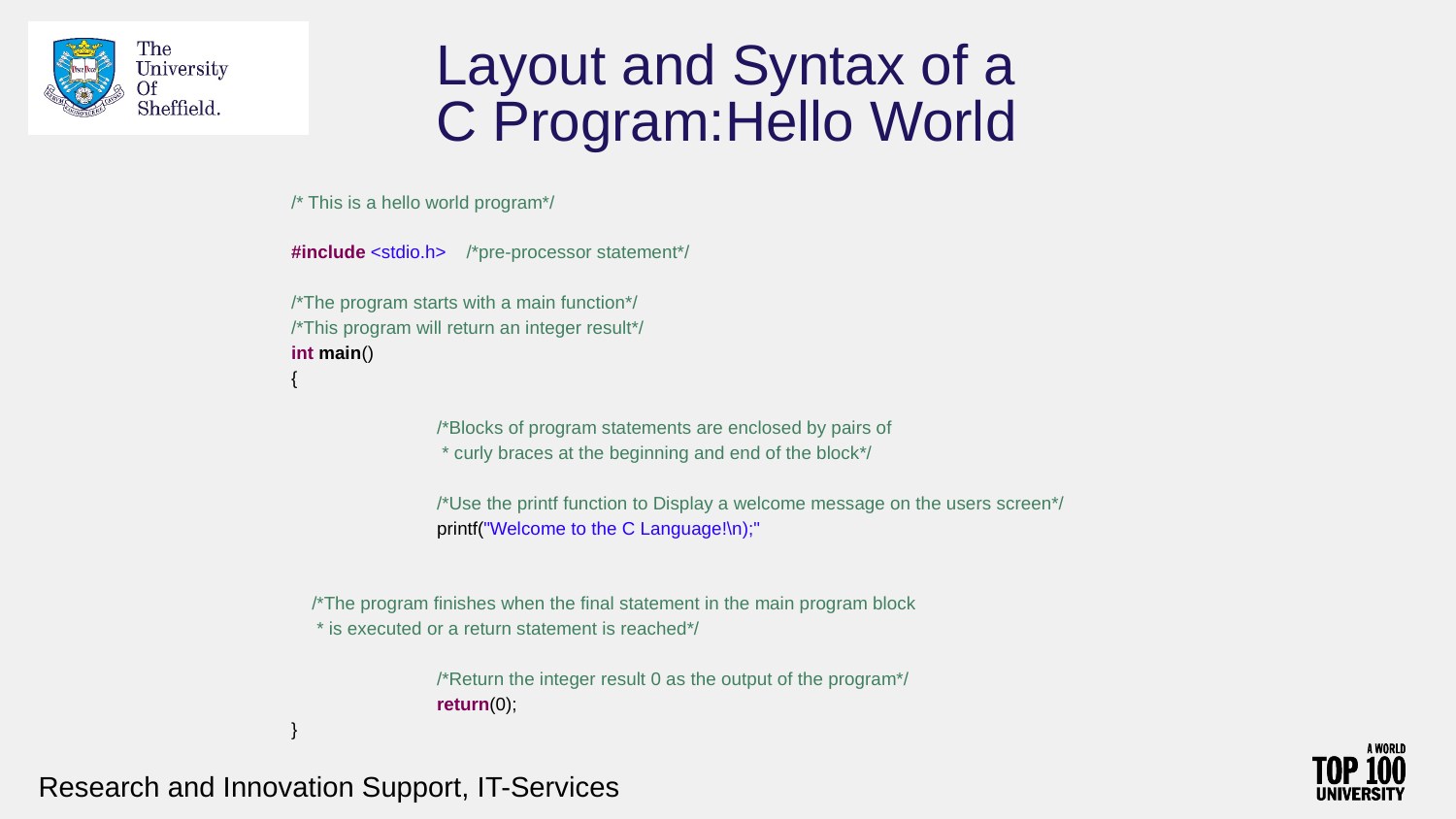

# Layout and Syntax of a
C Program:Hello World
/* This is a hello world program*/

#include <stdio.h>    /*pre-processor statement*/

/*The program starts with a main function*/
/*This program will return an integer result*/
int main()
{

	/*Blocks of program statements are enclosed by pairs of
	 * curly braces at the beginning and end of the block*/

	/*Use the printf function to Display a welcome message on the users screen*/
	printf("Welcome to the C Language!\n);"

    /*The program finishes when the final statement in the main program block
     * is executed or a return statement is reached*/

	/*Return the integer result 0 as the output of the program*/
	return(0);
}